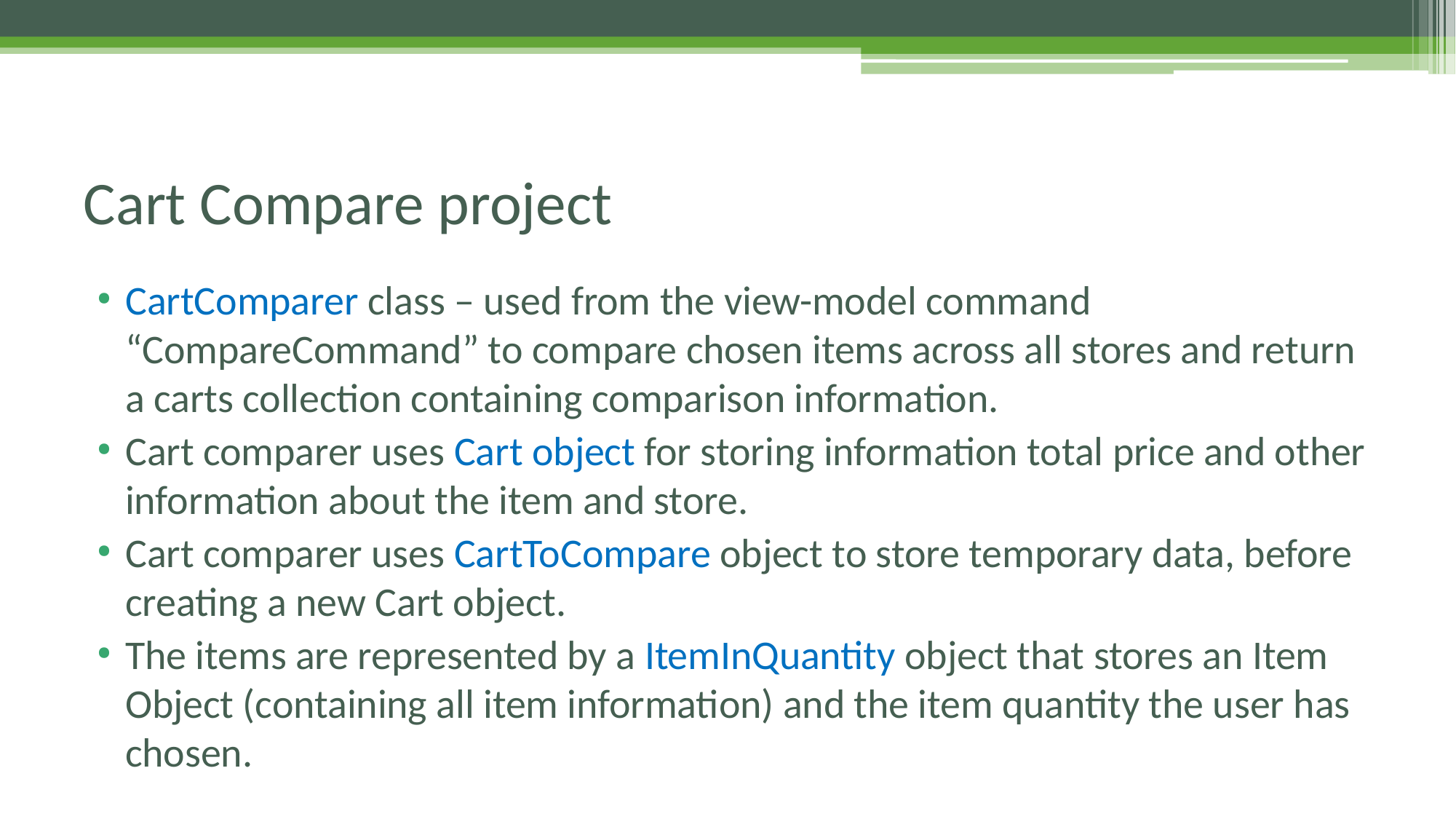

# Cart Compare project
CartComparer class – used from the view-model command “CompareCommand” to compare chosen items across all stores and return a carts collection containing comparison information.
Cart comparer uses Cart object for storing information total price and other information about the item and store.
Cart comparer uses CartToCompare object to store temporary data, before creating a new Cart object.
The items are represented by a ItemInQuantity object that stores an Item Object (containing all item information) and the item quantity the user has chosen.